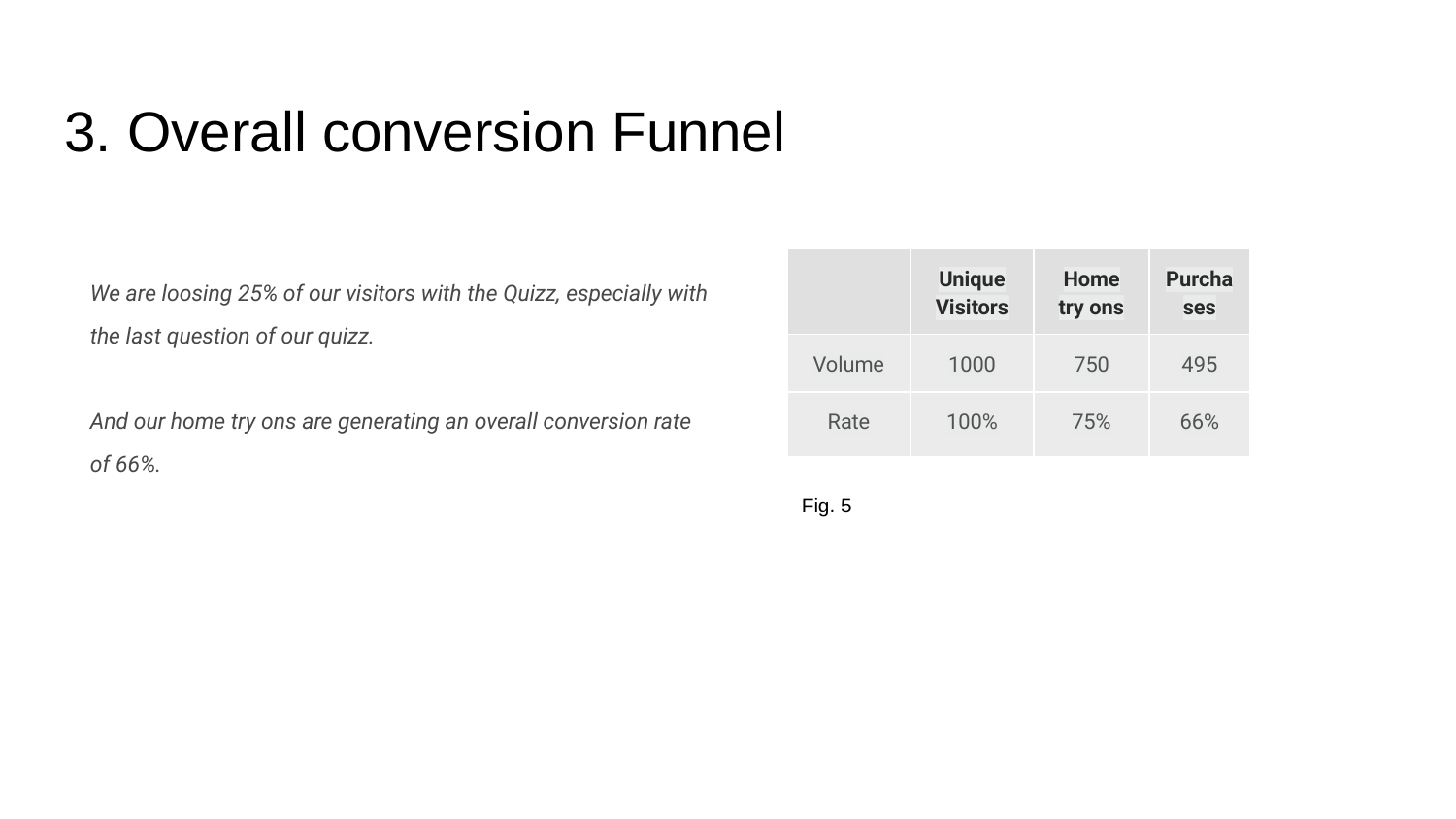

# 3. Overall conversion Funnel
We are loosing 25% of our visitors with the Quizz, especially with the last question of our quizz.

And our home try ons are generating an overall conversion rate of 66%.
|  | Unique Visitors | Home try ons | Purchases |
| --- | --- | --- | --- |
| Volume | 1000 | 750 | 495 |
| Rate | 100% | 75% | 66% |
Fig. 5